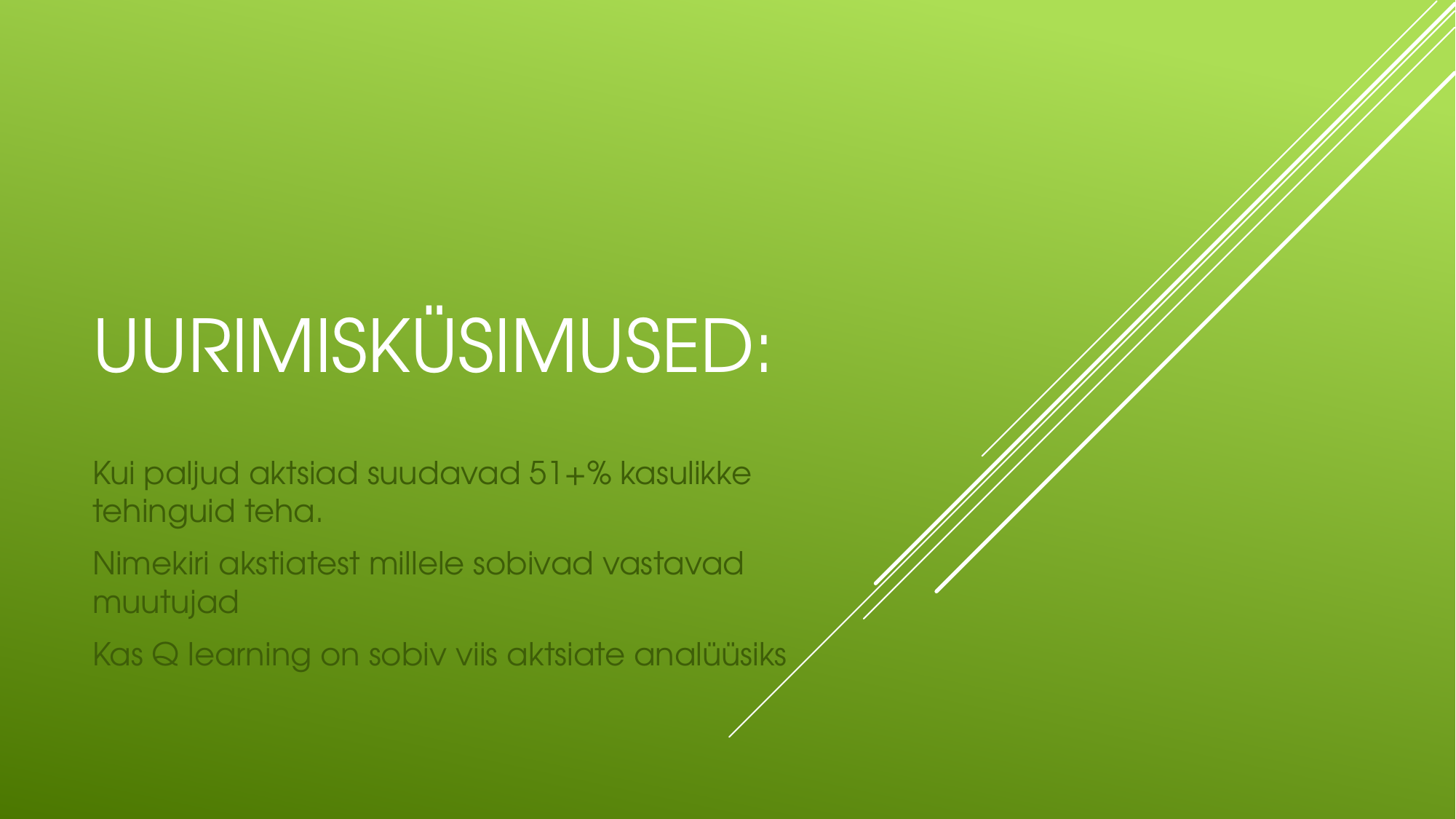

# Uurimisküsimused:
Kui paljud aktsiad suudavad 51+% kasulikke tehinguid teha.
Nimekiri akstiatest millele sobivad vastavad muutujad
Kas Q learning on sobiv viis aktsiate analüüsiks